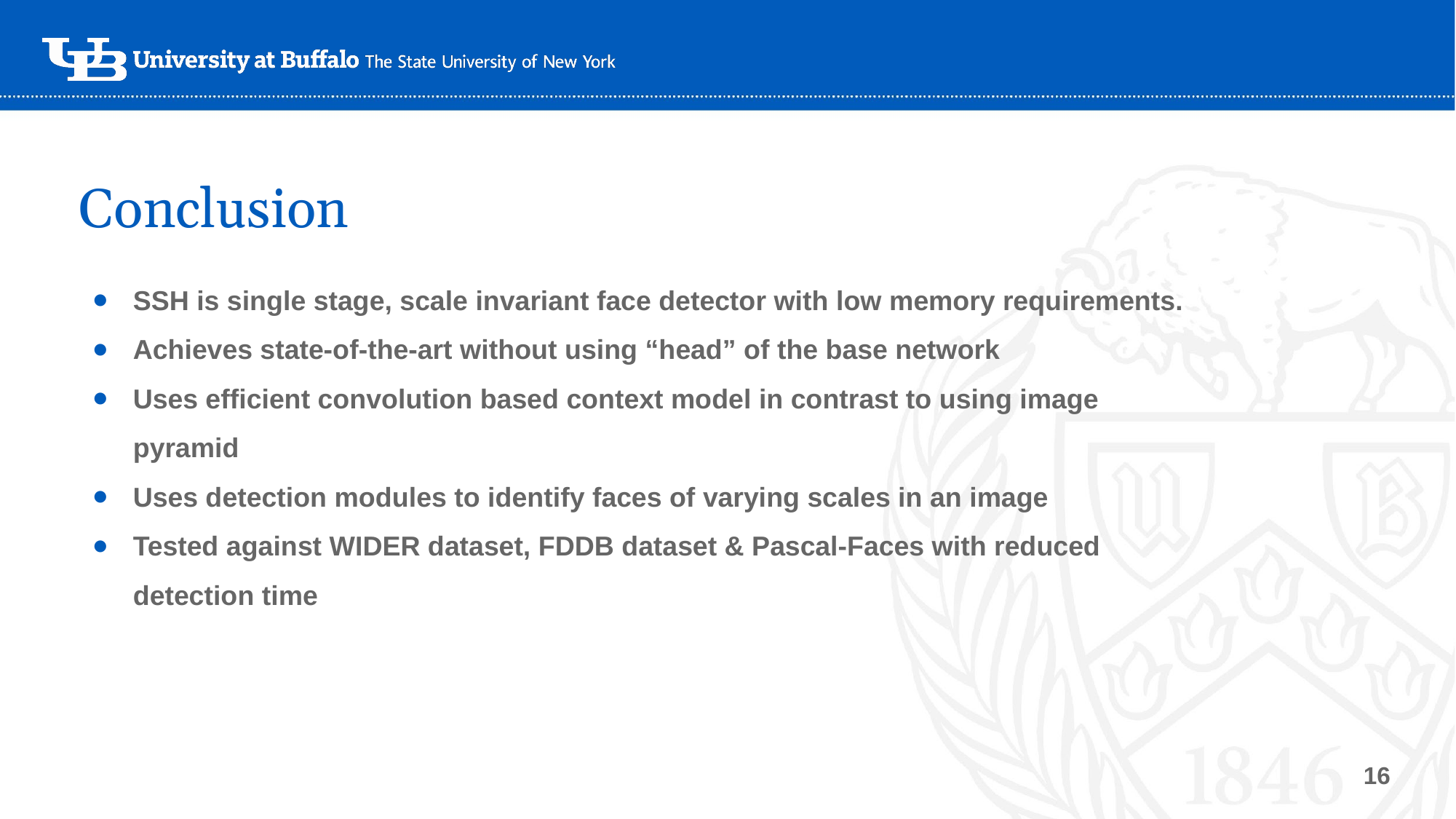

# Conclusion
SSH is single stage, scale invariant face detector with low memory requirements.
Achieves state-of-the-art without using “head” of the base network
Uses efficient convolution based context model in contrast to using image pyramid
Uses detection modules to identify faces of varying scales in an image
Tested against WIDER dataset, FDDB dataset & Pascal-Faces with reduced detection time